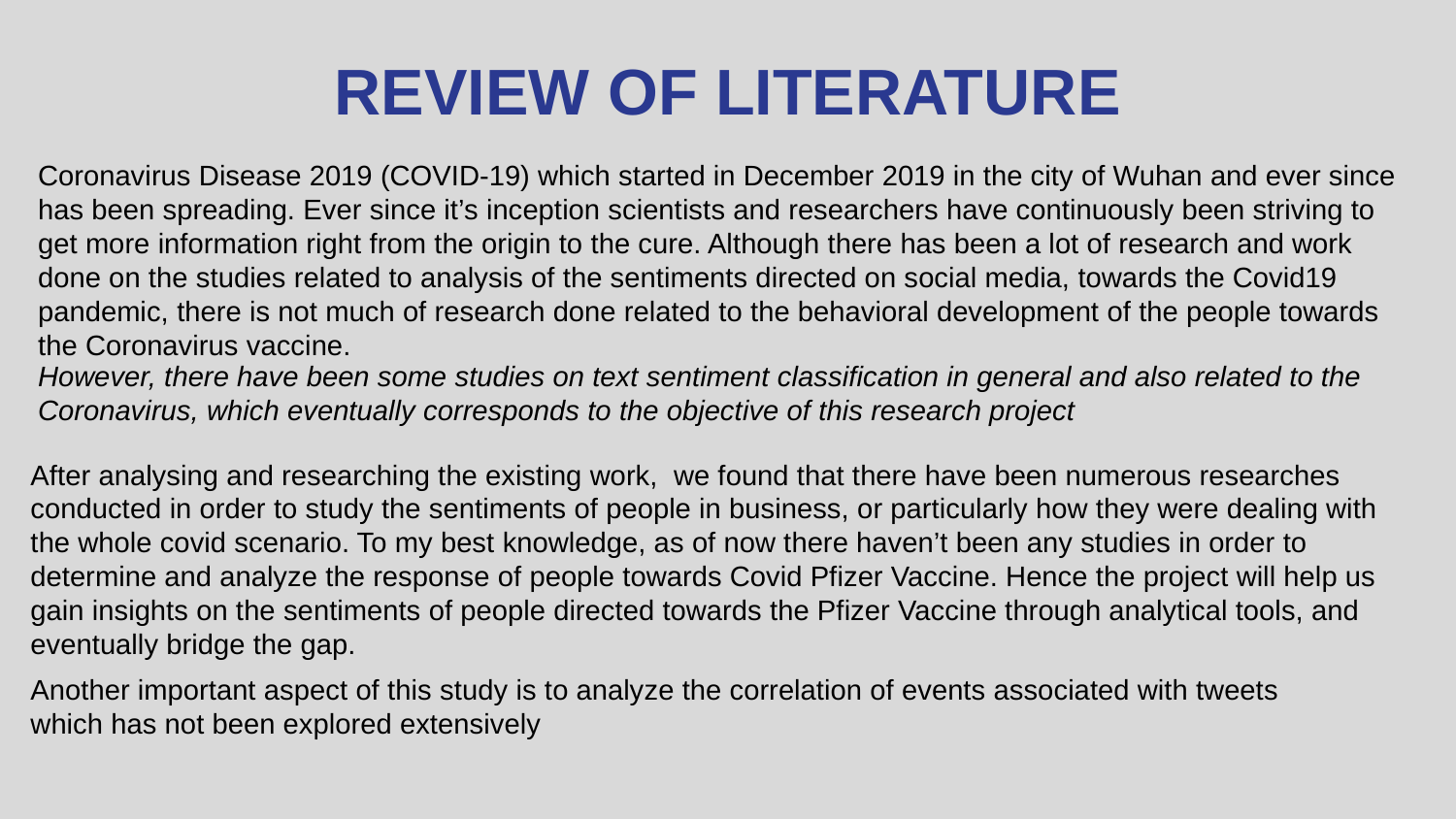

REVIEW OF LITERATURE
Coronavirus Disease 2019 (COVID-19) which started in December 2019 in the city of Wuhan and ever since has been spreading. Ever since it’s inception scientists and researchers have continuously been striving to get more information right from the origin to the cure. Although there has been a lot of research and work done on the studies related to analysis of the sentiments directed on social media, towards the Covid19 pandemic, there is not much of research done related to the behavioral development of the people towards the Coronavirus vaccine.
However, there have been some studies on text sentiment classification in general and also related to the Coronavirus, which eventually corresponds to the objective of this research project
After analysing and researching the existing work,  we found that there have been numerous researches conducted in order to study the sentiments of people in business, or particularly how they were dealing with the whole covid scenario. To my best knowledge, as of now there haven’t been any studies in order to determine and analyze the response of people towards Covid Pfizer Vaccine. Hence the project will help us gain insights on the sentiments of people directed towards the Pfizer Vaccine through analytical tools, and eventually bridge the gap.
Another important aspect of this study is to analyze the correlation of events associated with tweets which has not been explored extensively